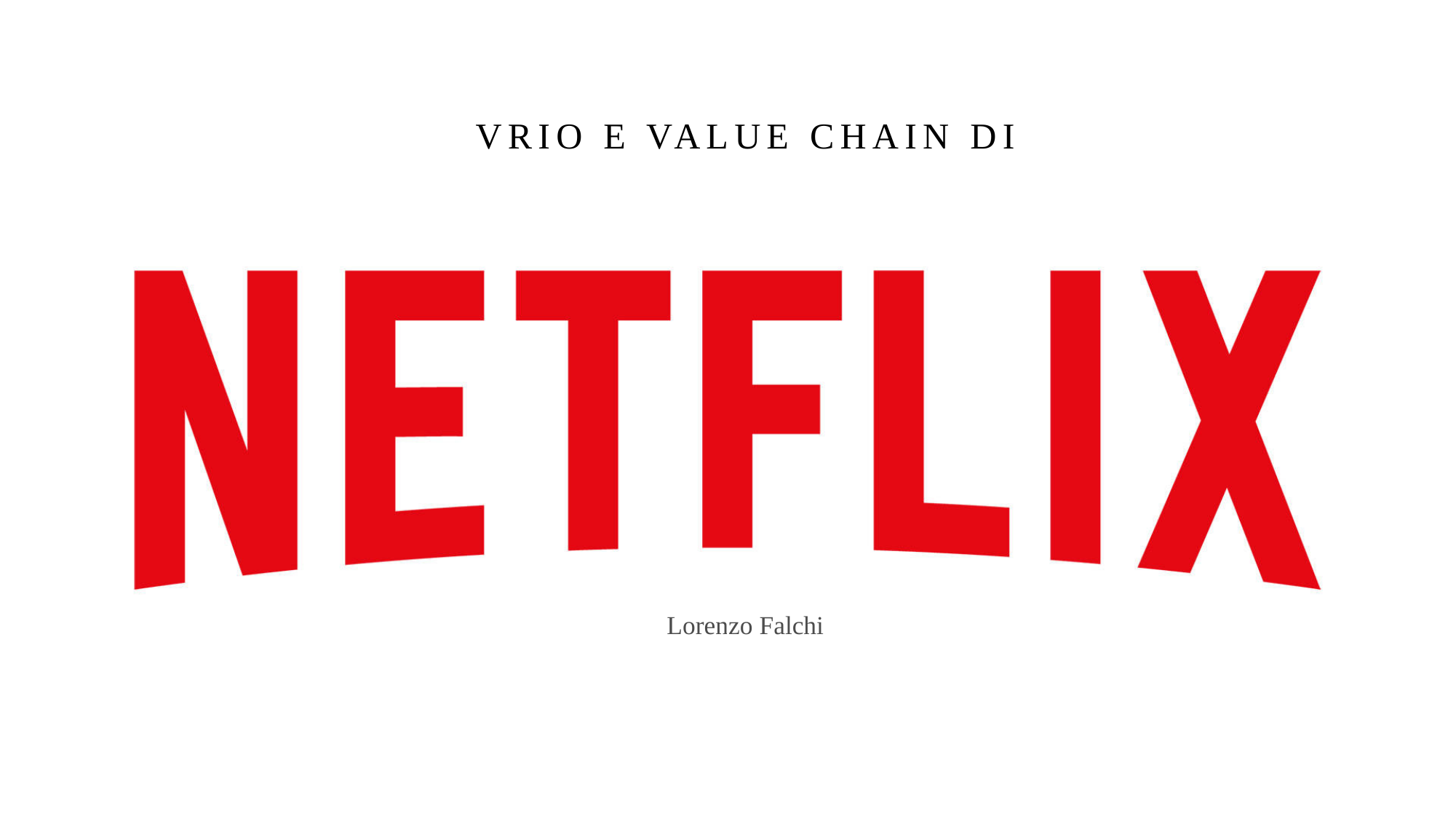

# vrio e Value chain di
Lorenzo Falchi